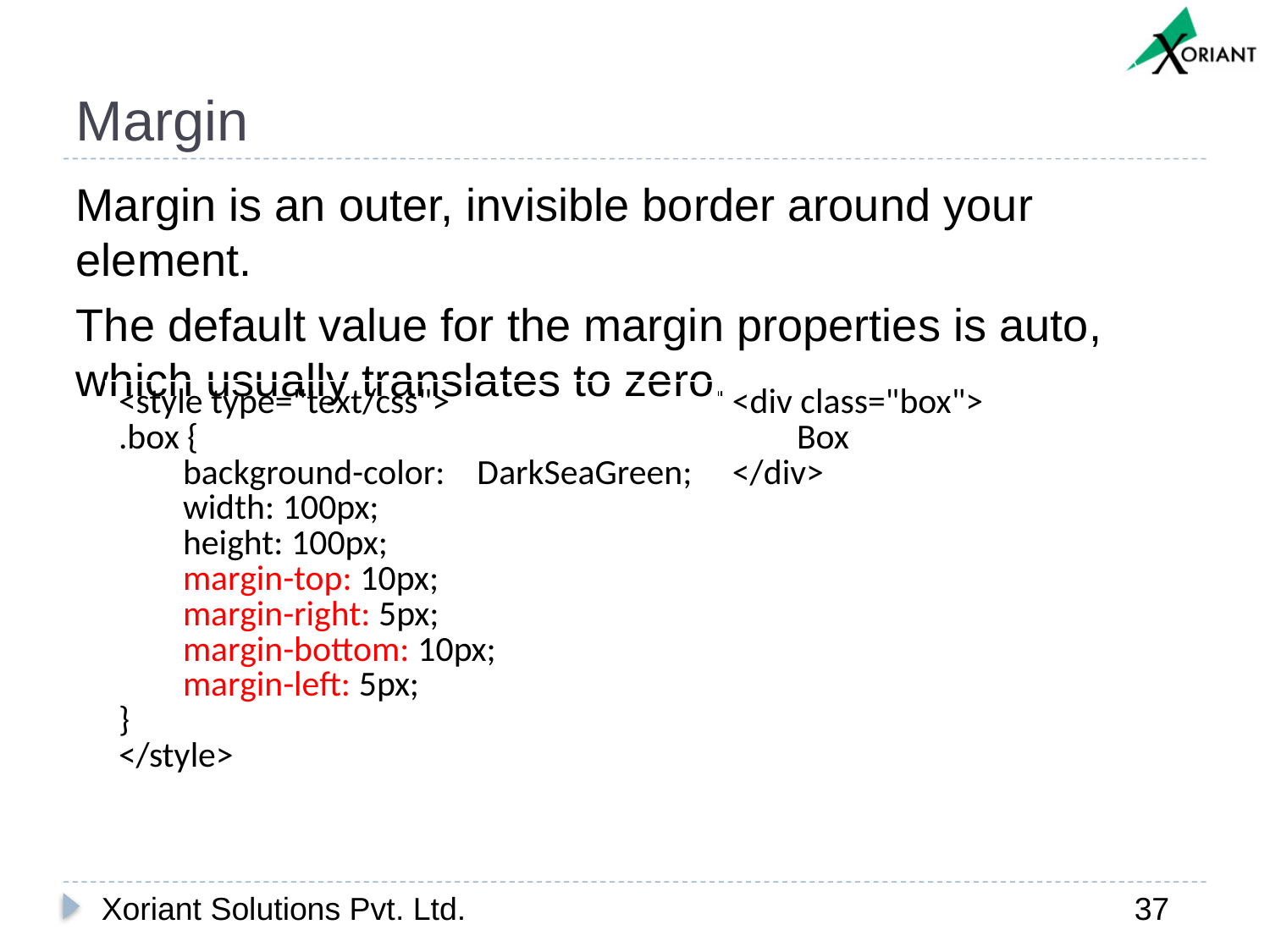

# Margin
Margin is an outer, invisible border around your element.
The default value for the margin properties is auto, which usually translates to zero.

| <style type="text/css"> .box { background-color: DarkSeaGreen; width: 100px; height: 100px; margin-top: 10px; margin-right: 5px; margin-bottom: 10px; margin-left: 5px; } </style> | <div class="box"> Box </div> |
| --- | --- |
Xoriant Solutions Pvt. Ltd.
37